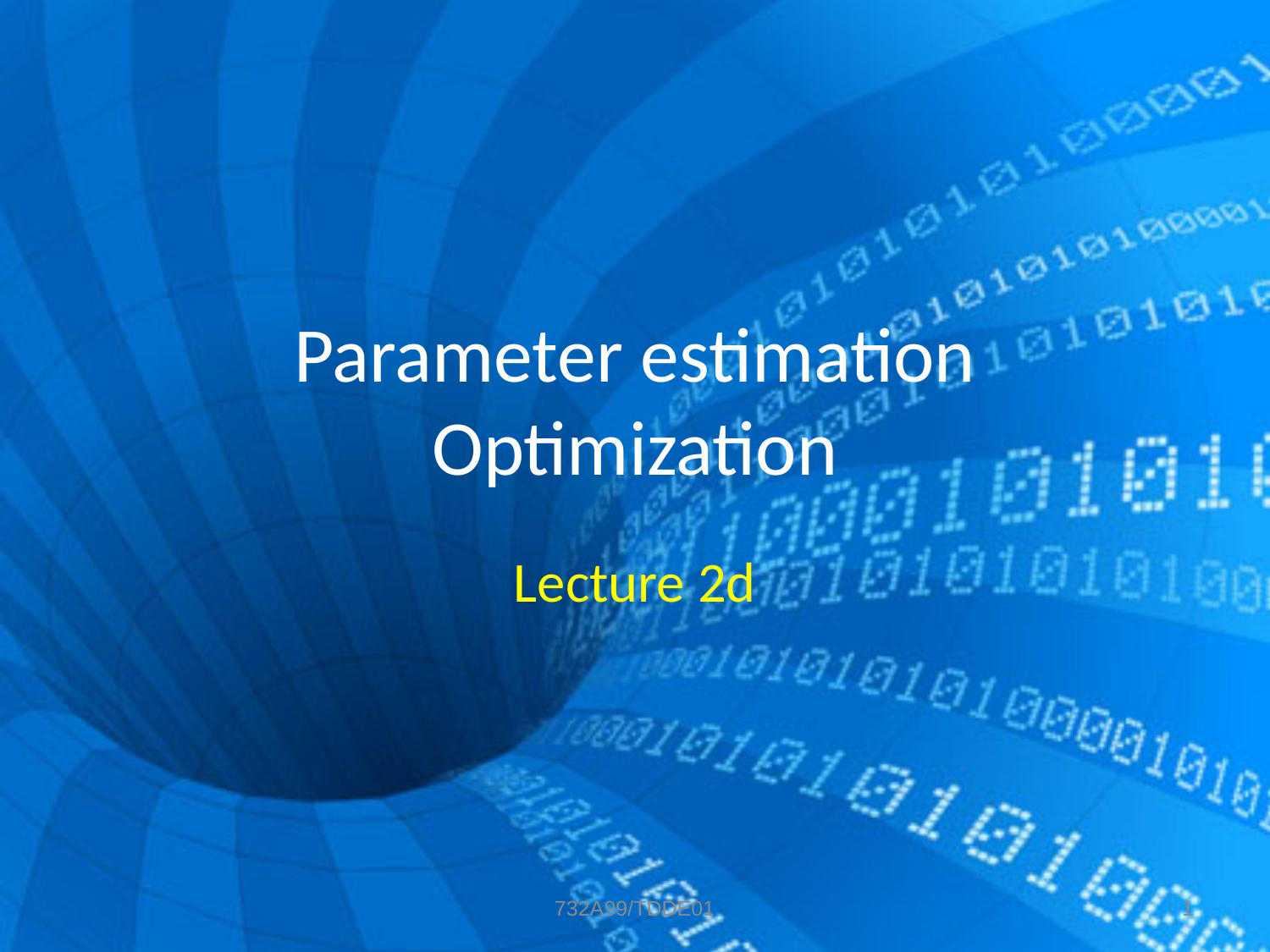

# Parameter estimation Optimization
Lecture 2d
732A99/TDDE01
1